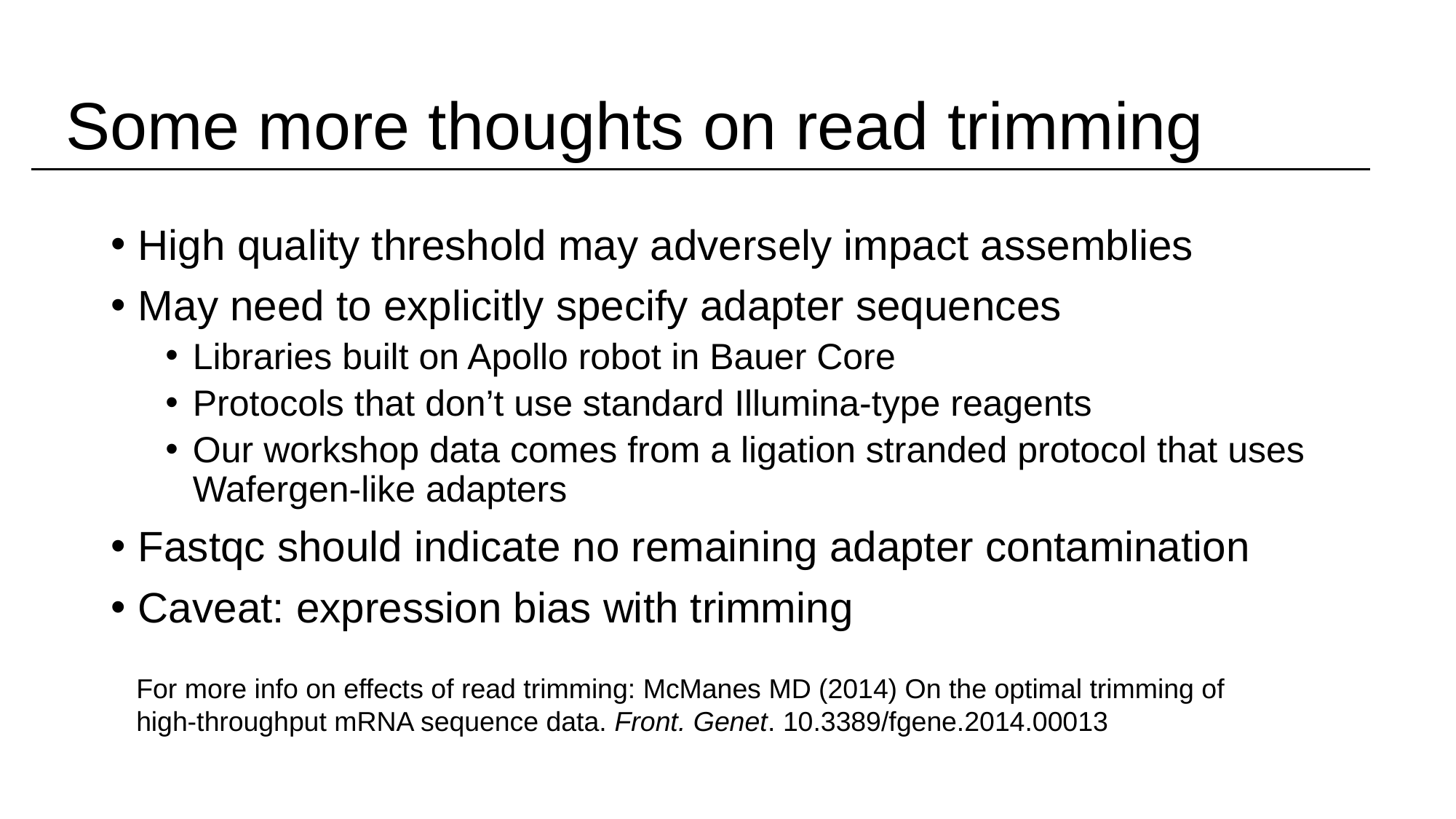

Some more thoughts on read trimming
High quality threshold may adversely impact assemblies
May need to explicitly specify adapter sequences
Libraries built on Apollo robot in Bauer Core
Protocols that don’t use standard Illumina-type reagents
Our workshop data comes from a ligation stranded protocol that uses Wafergen-like adapters
Fastqc should indicate no remaining adapter contamination
Caveat: expression bias with trimming

For more info on effects of read trimming: McManes MD (2014) On the optimal trimming of high-throughput mRNA sequence data. Front. Genet. 10.3389/fgene.2014.00013